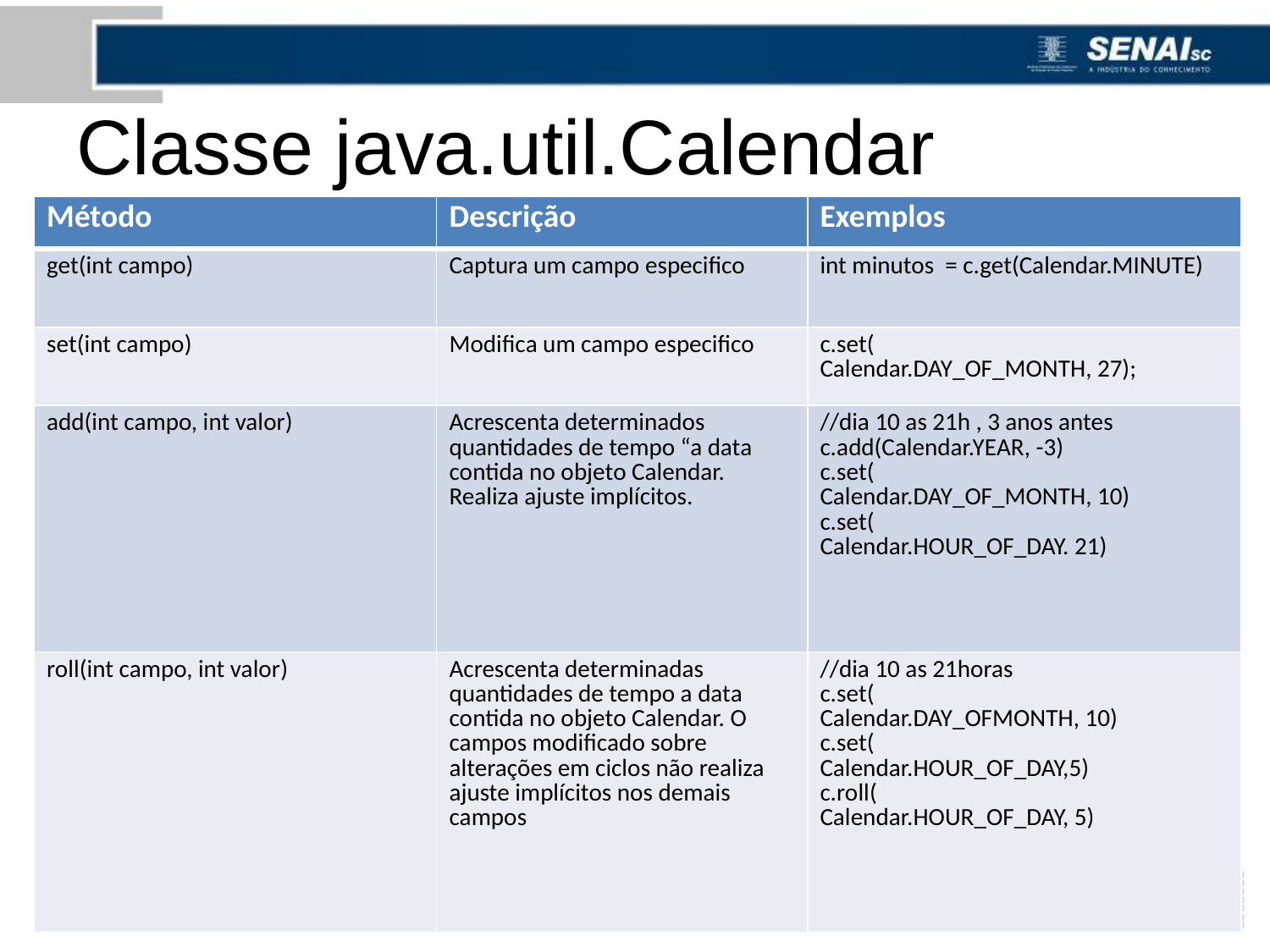

# Classe java.util.Calendar
| Método | Descrição | Exemplos |
| --- | --- | --- |
| get(int campo) | Captura um campo especifico | int minutos = c.get(Calendar.MINUTE) |
| set(int campo) | Modifica um campo especifico | c.set( Calendar.DAY\_OF\_MONTH, 27); |
| add(int campo, int valor) | Acrescenta determinados quantidades de tempo “a data contida no objeto Calendar. Realiza ajuste implícitos. | //dia 10 as 21h , 3 anos antes c.add(Calendar.YEAR, -3) c.set( Calendar.DAY\_OF\_MONTH, 10) c.set( Calendar.HOUR\_OF\_DAY. 21) |
| roll(int campo, int valor) | Acrescenta determinadas quantidades de tempo a data contida no objeto Calendar. O campos modificado sobre alterações em ciclos não realiza ajuste implícitos nos demais campos | //dia 10 as 21horas c.set( Calendar.DAY\_OFMONTH, 10) c.set( Calendar.HOUR\_OF\_DAY,5) c.roll( Calendar.HOUR\_OF\_DAY, 5) |